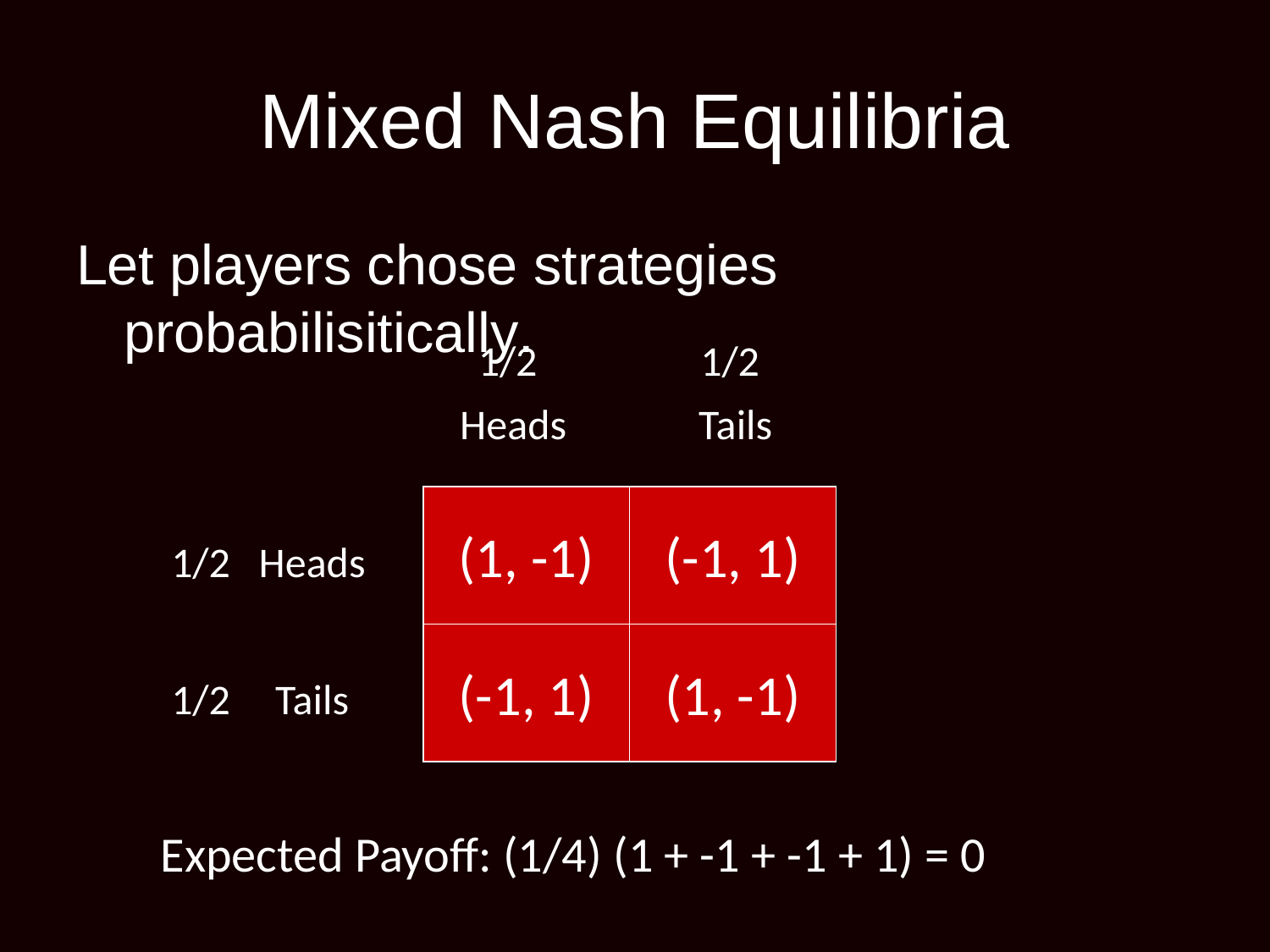

# Mixed Nash Equilibria
Let players chose strategies probabilisitically.
1/2
1/2
Heads
Tails
(1, -1)
(-1, 1)
(-1, 1)
(1, -1)
1/2
Heads
1/2
Tails
Expected Payoff: (1/4) (1 + -1 + -1 + 1) = 0